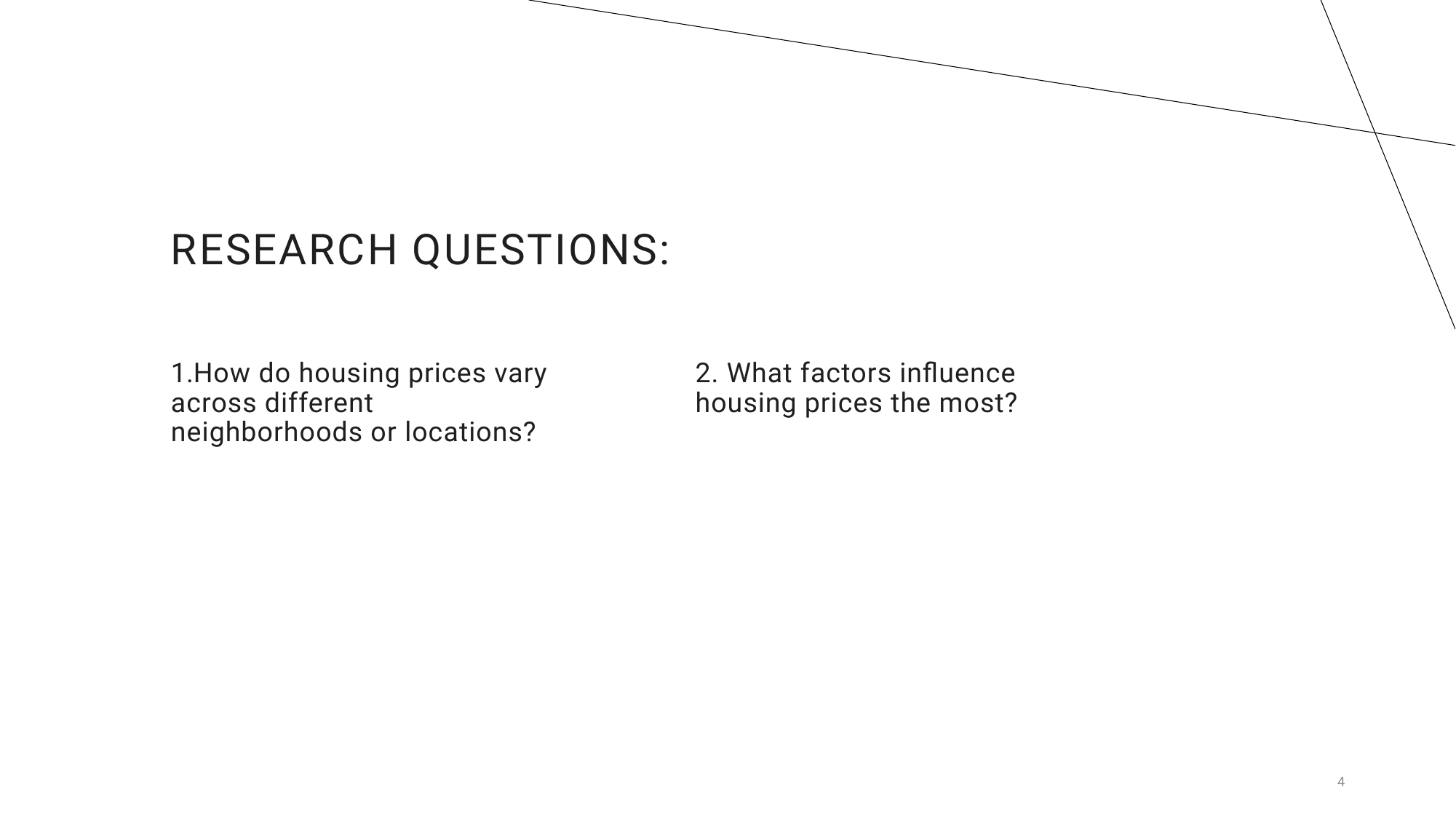

# Research Questions:
How do housing prices vary across different neighborhoods or locations?
2. What factors influence housing prices the most?

4